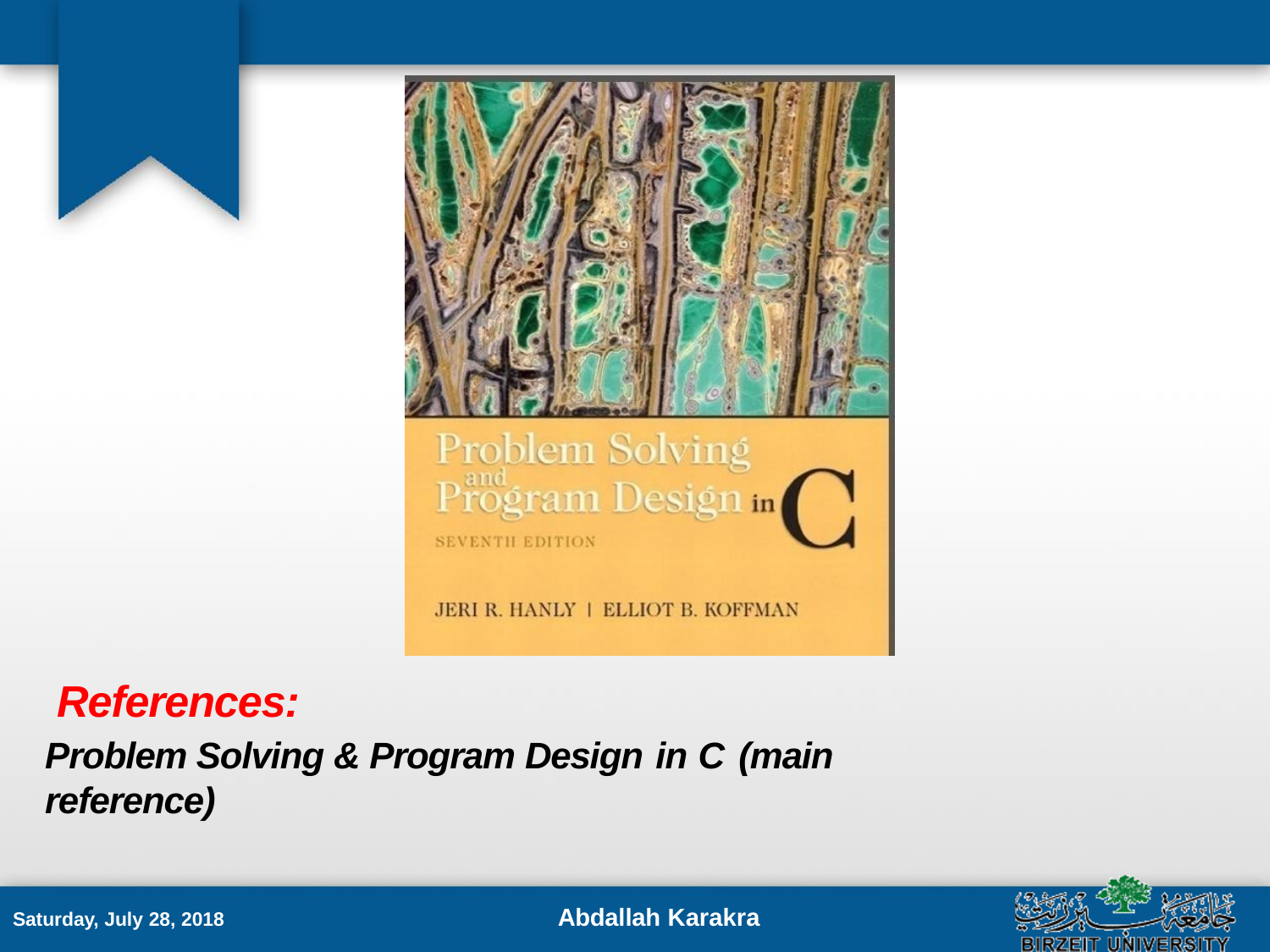

# References:
Problem Solving & Program Design in C	(main reference)

Abdallah Karakra
Saturday, July 28, 2018